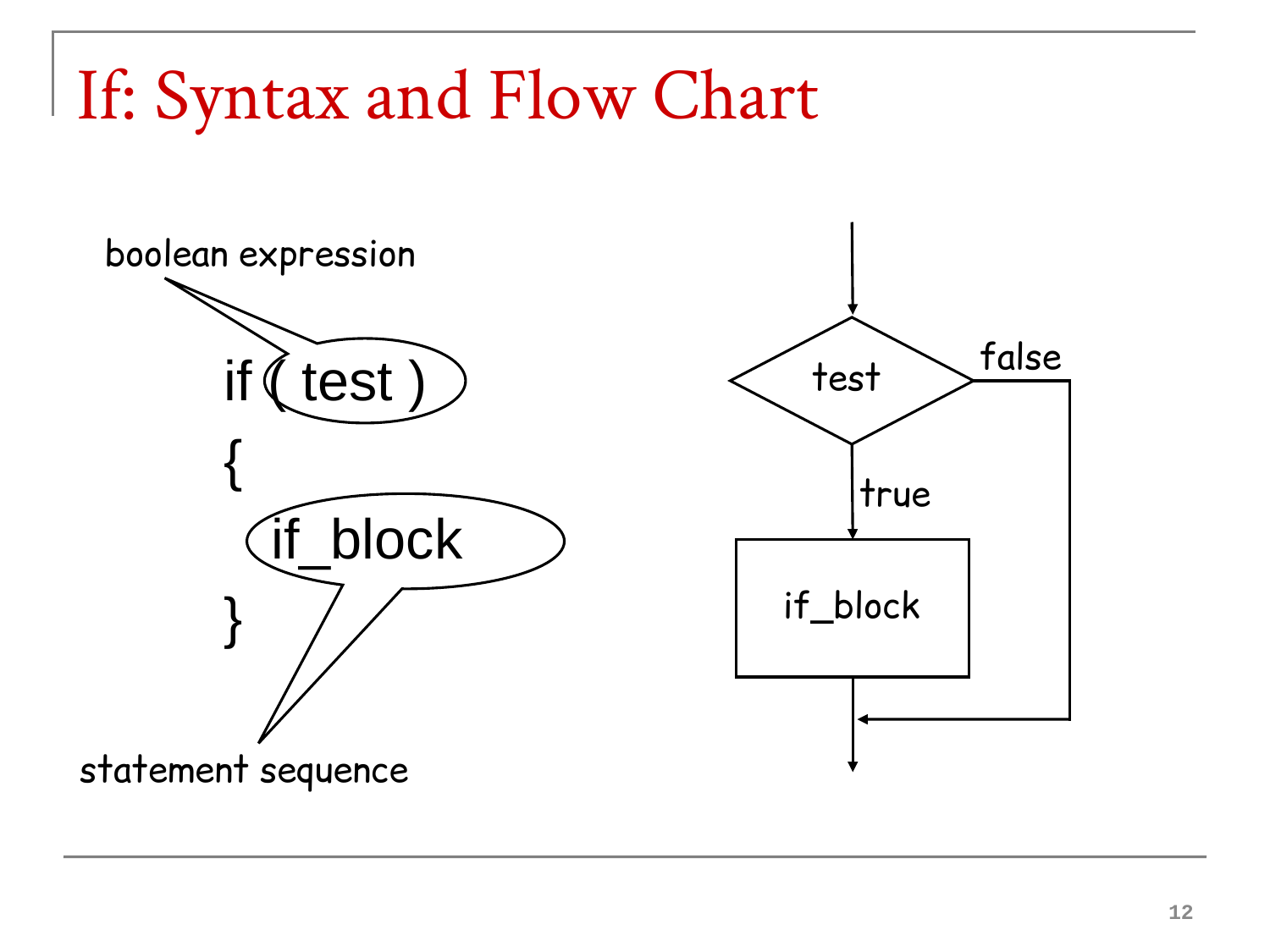

# If: Syntax and Flow Chart

false
test
true

if_block

boolean expression

if ( test )
{
	if_block
}

statement sequence
12